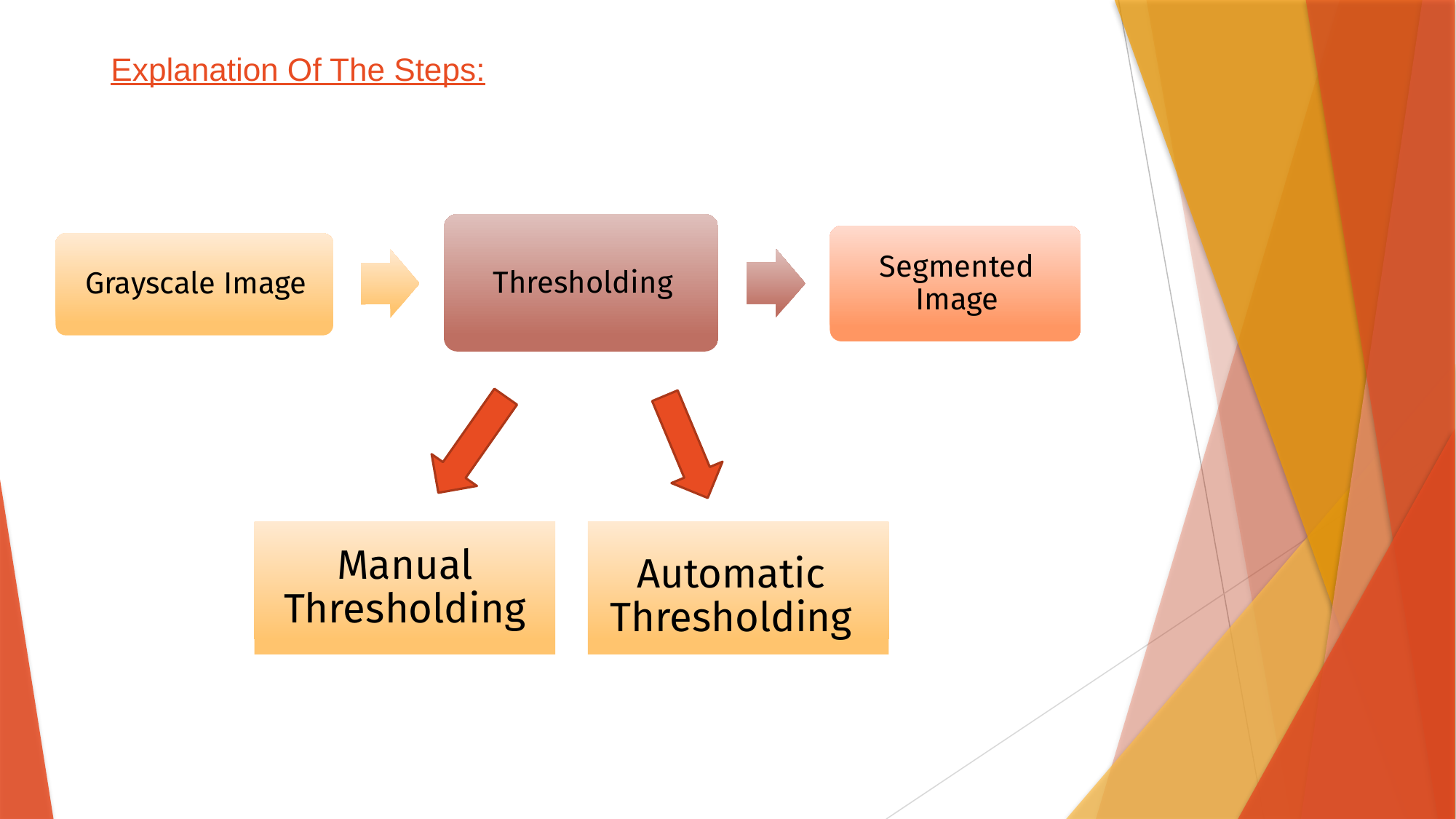

# Explanation Of The Steps:
Grayscale Image

Thresholding

Segmented Image

Automatic Thresholding
Manual Thresholding